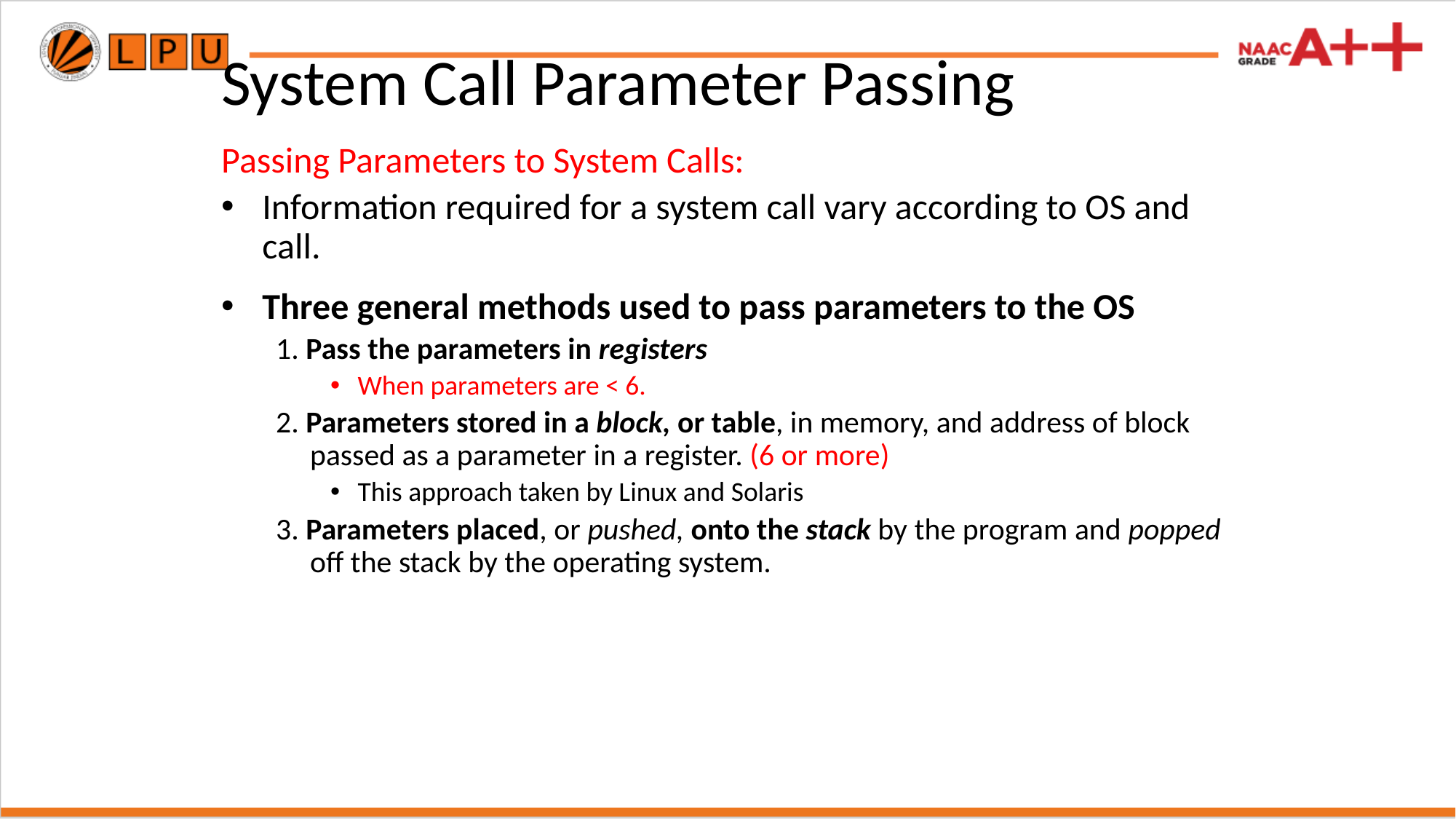

# System Call Parameter Passing
Passing Parameters to System Calls:
Information required for a system call vary according to OS and call.

Three general methods used to pass parameters to the OS
1. Pass the parameters in registers
When parameters are < 6.
2. Parameters stored in a block, or table, in memory, and address of block passed as a parameter in a register. (6 or more)
This approach taken by Linux and Solaris
3. Parameters placed, or pushed, onto the stack by the program and popped off the stack by the operating system.